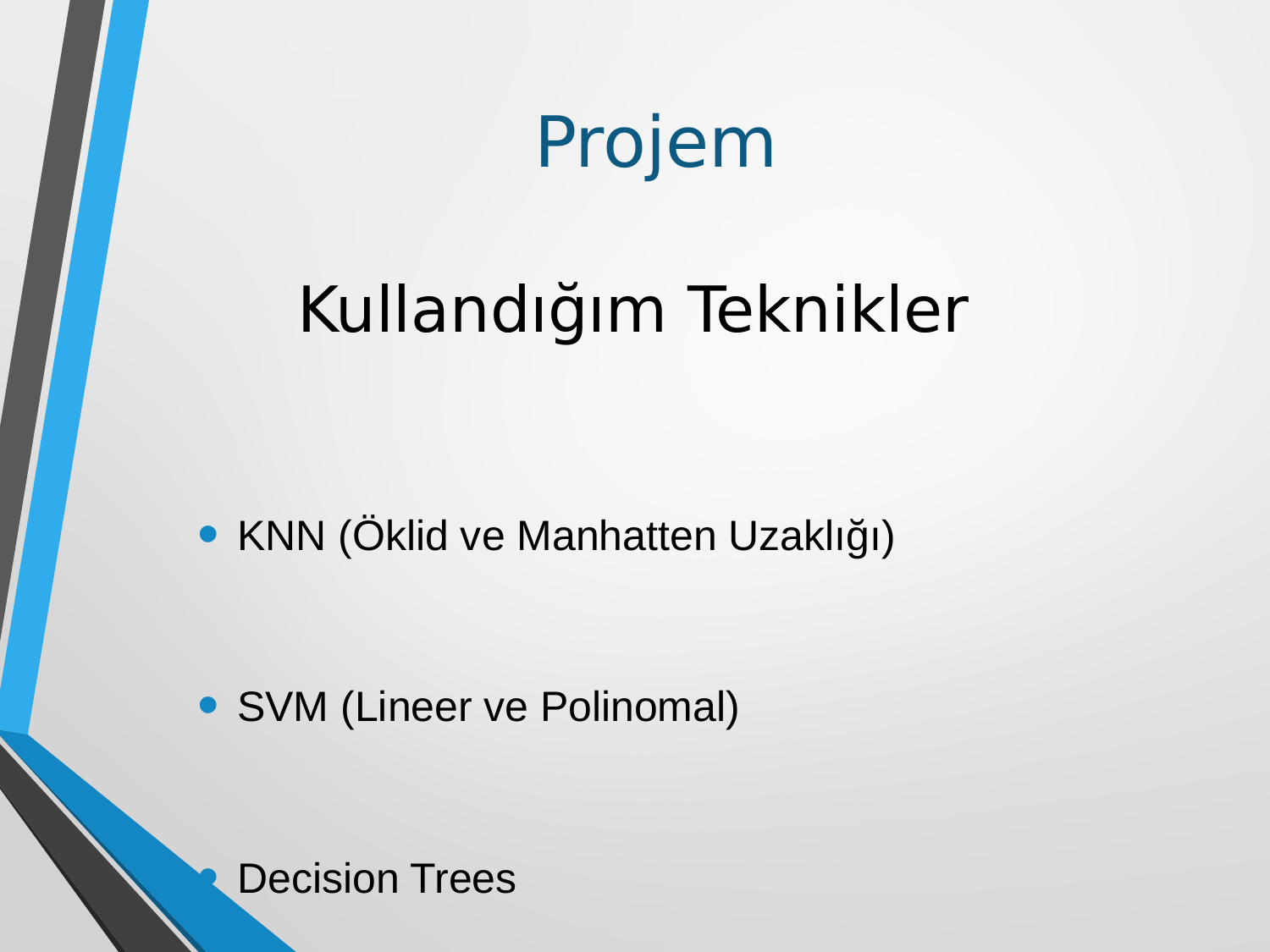

Projem
# Kullandığım Teknikler
KNN (Öklid ve Manhatten Uzaklığı)
SVM (Lineer ve Polinomal)
Decision Trees